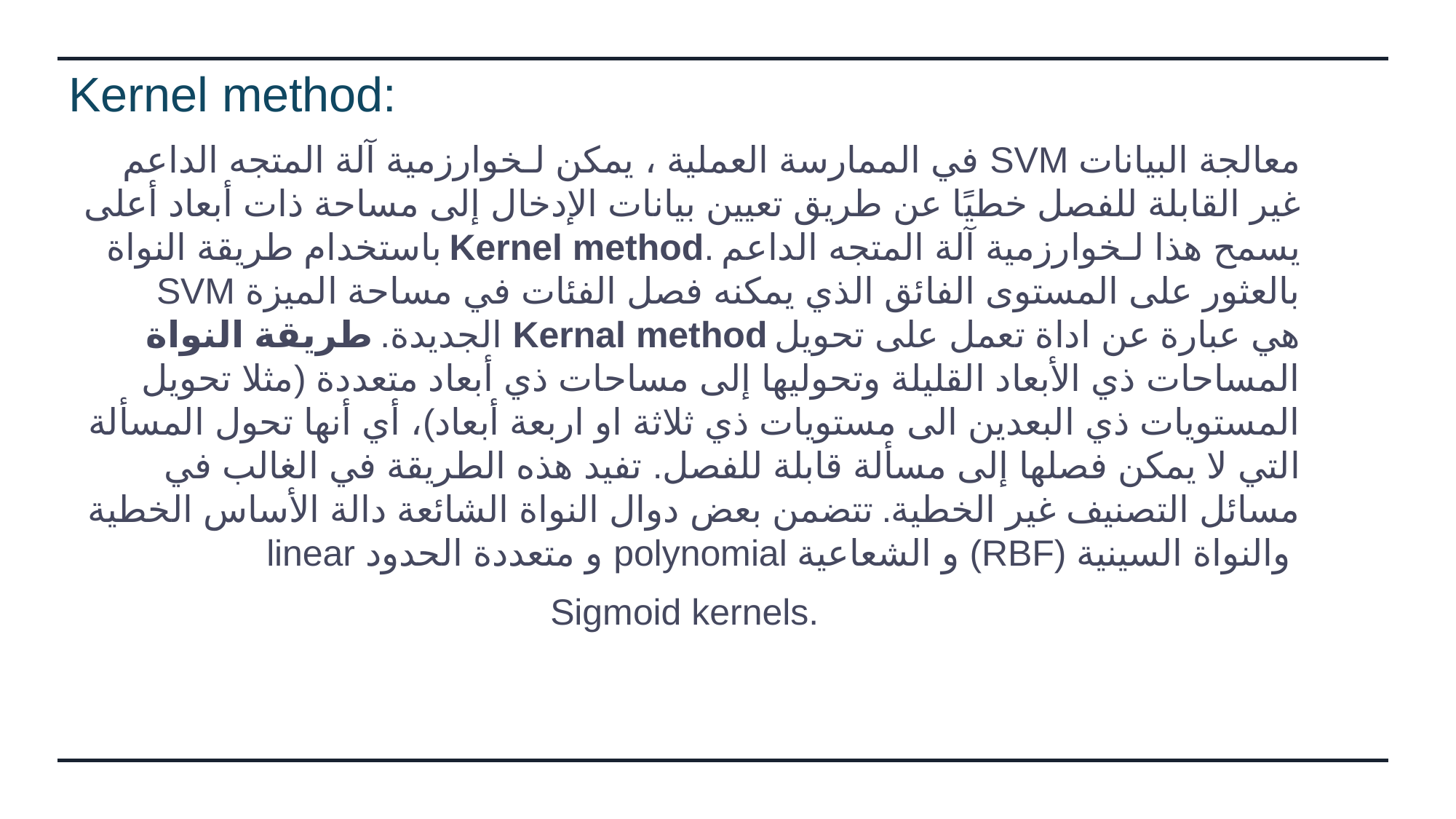

Kernel method:
في الممارسة العملية ، يمكن لـخوارزمية آلة المتجه الداعم SVM معالجة البيانات غير القابلة للفصل خطيًا عن طريق تعيين بيانات الإدخال إلى مساحة ذات أبعاد أعلى باستخدام طريقة النواة Kernel method. يسمح هذا لـخوارزمية آلة المتجه الداعم SVM بالعثور على المستوى الفائق الذي يمكنه فصل الفئات في مساحة الميزة الجديدة. طريقة النواة Kernal method هي عبارة عن اداة تعمل على تحويل المساحات ذي الأبعاد القليلة وتحوليها إلى مساحات ذي أبعاد متعددة (مثلا تحويل المستويات ذي البعدين الى مستويات ذي ثلاثة او اربعة أبعاد)، أي أنها تحول المسألة التي لا يمكن فصلها إلى مسألة قابلة للفصل. تفيد هذه الطريقة في الغالب في مسائل التصنيف غير الخطية. تتضمن بعض دوال النواة الشائعة دالة الأساس الخطية linear و متعددة الحدود polynomial و الشعاعية (RBF) والنواة السينية
Sigmoid kernels.